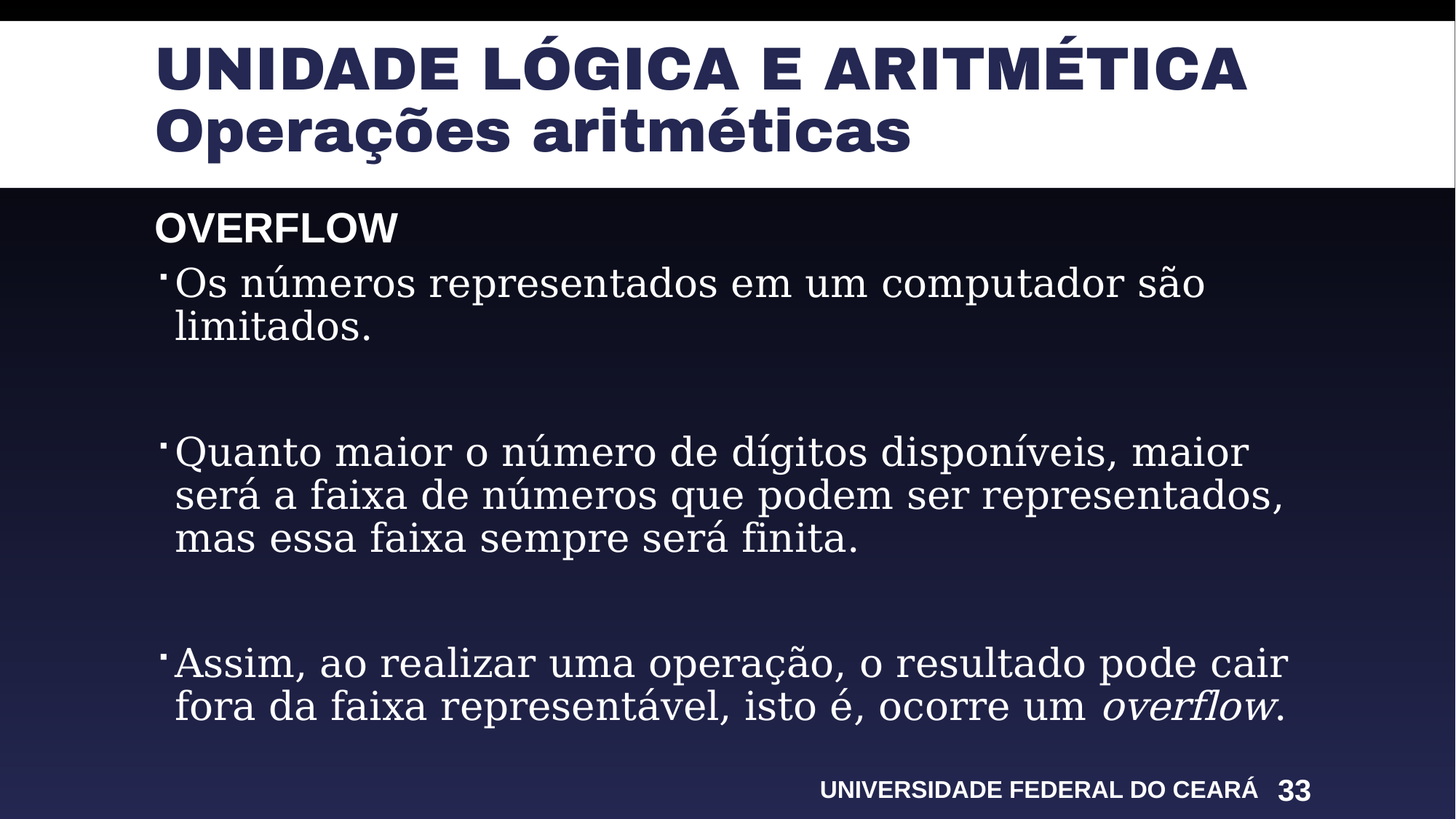

# Unidade lógica e aritmética Operações aritméticas
OVERFLOW
Os números representados em um computador são limitados.

Quanto maior o número de dígitos disponíveis, maior será a faixa de números que podem ser representados, mas essa faixa sempre será finita.

Assim, ao realizar uma operação, o resultado pode cair fora da faixa representável, isto é, ocorre um overflow.
UNIVERSIDADE FEDERAL DO CEARÁ
33